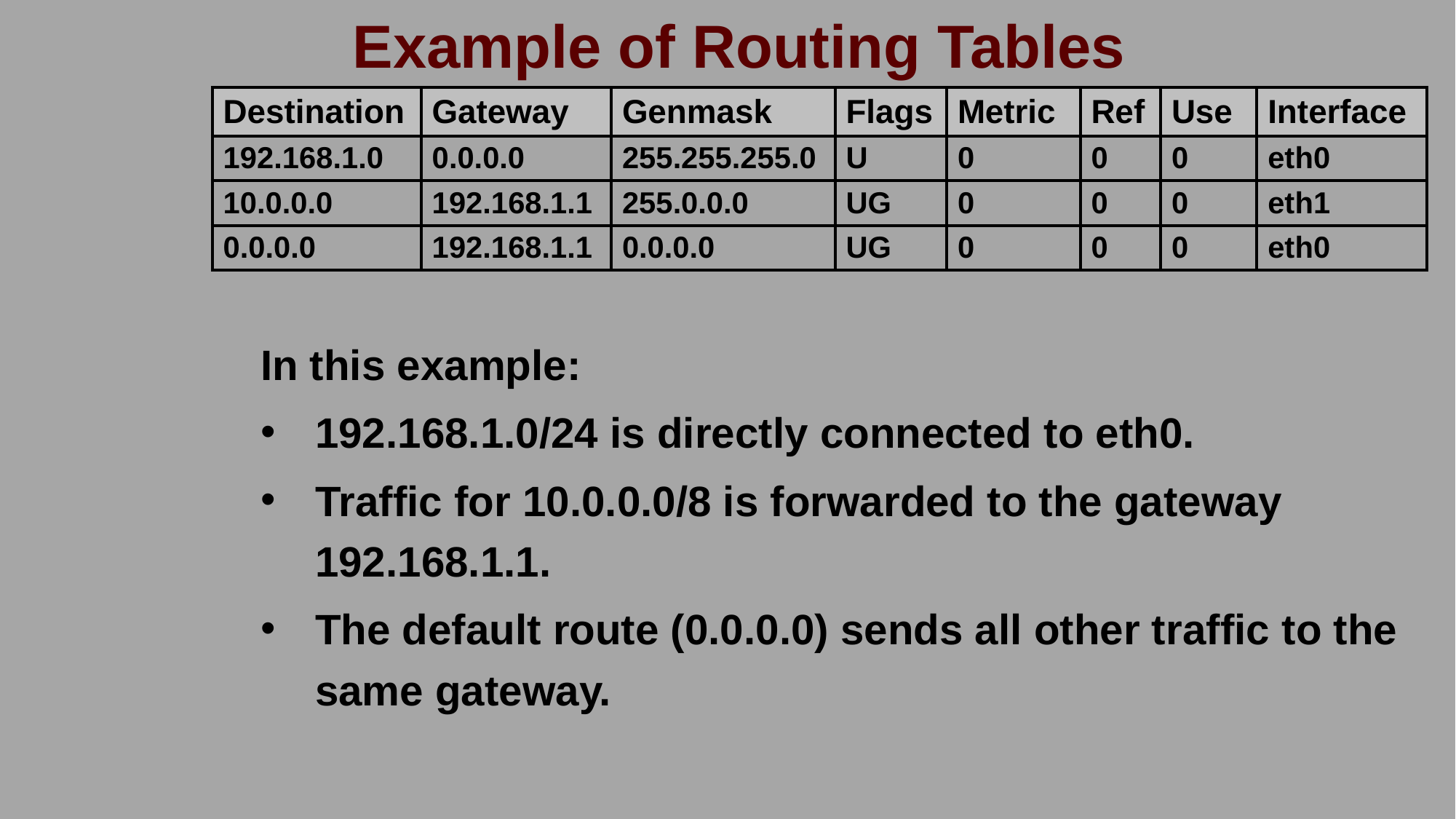

# Example of Routing Tables
| Destination | Gateway | Genmask | Flags | Metric | Ref | Use | Interface |
| --- | --- | --- | --- | --- | --- | --- | --- |
| 192.168.1.0 | 0.0.0.0 | 255.255.255.0 | U | 0 | 0 | 0 | eth0 |
| 10.0.0.0 | 192.168.1.1 | 255.0.0.0 | UG | 0 | 0 | 0 | eth1 |
| 0.0.0.0 | 192.168.1.1 | 0.0.0.0 | UG | 0 | 0 | 0 | eth0 |
In this example:
192.168.1.0/24 is directly connected to eth0.
Traffic for 10.0.0.0/8 is forwarded to the gateway 192.168.1.1.
The default route (0.0.0.0) sends all other traffic to the same gateway.